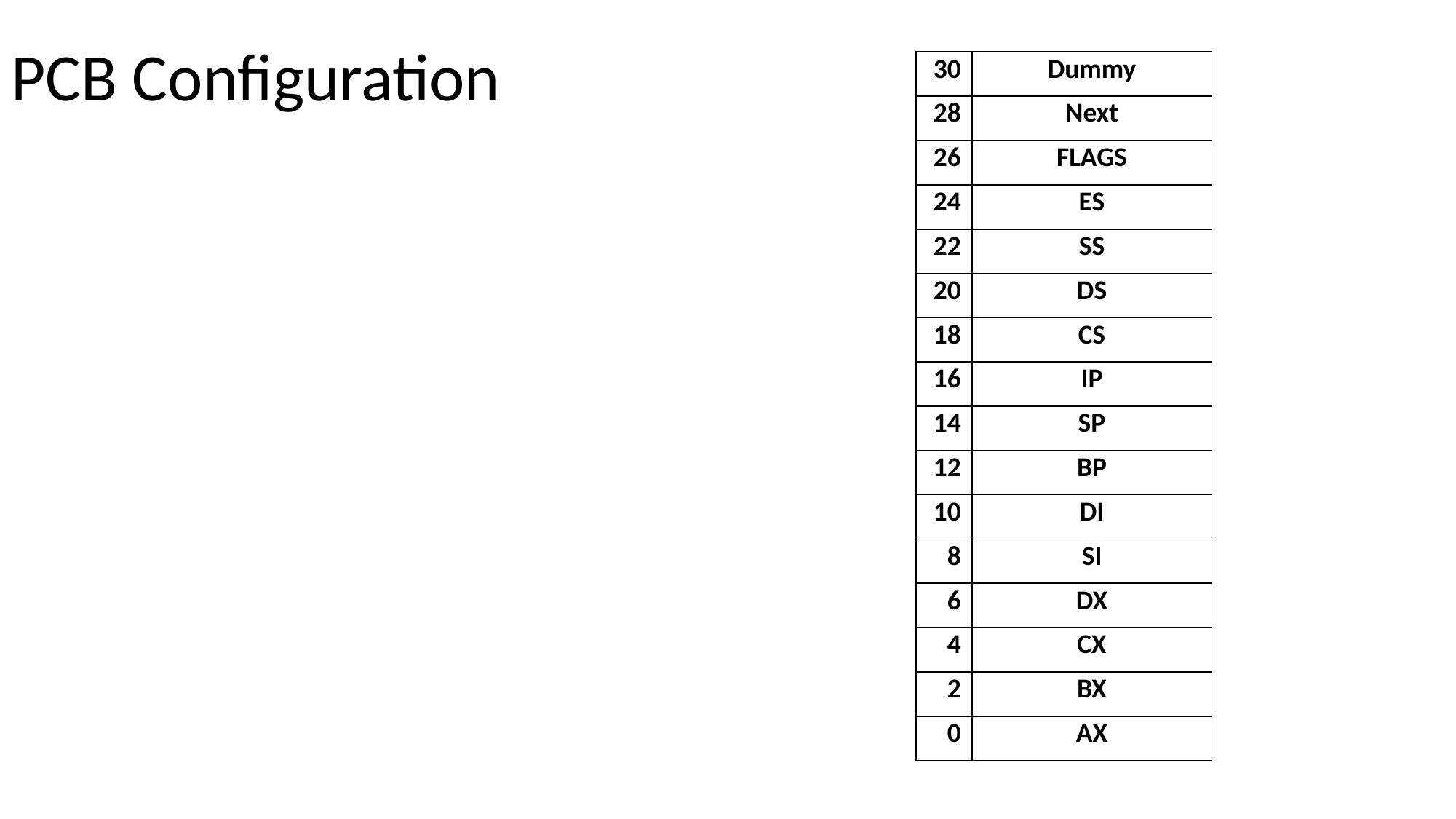

# PCB Configuration
| 30 | Dummy |
| --- | --- |
| 28 | Next |
| 26 | FLAGS |
| 24 | ES |
| 22 | SS |
| 20 | DS |
| 18 | CS |
| 16 | IP |
| 14 | SP |
| 12 | BP |
| 10 | DI |
| 8 | SI |
| 6 | DX |
| 4 | CX |
| 2 | BX |
| 0 | AX |